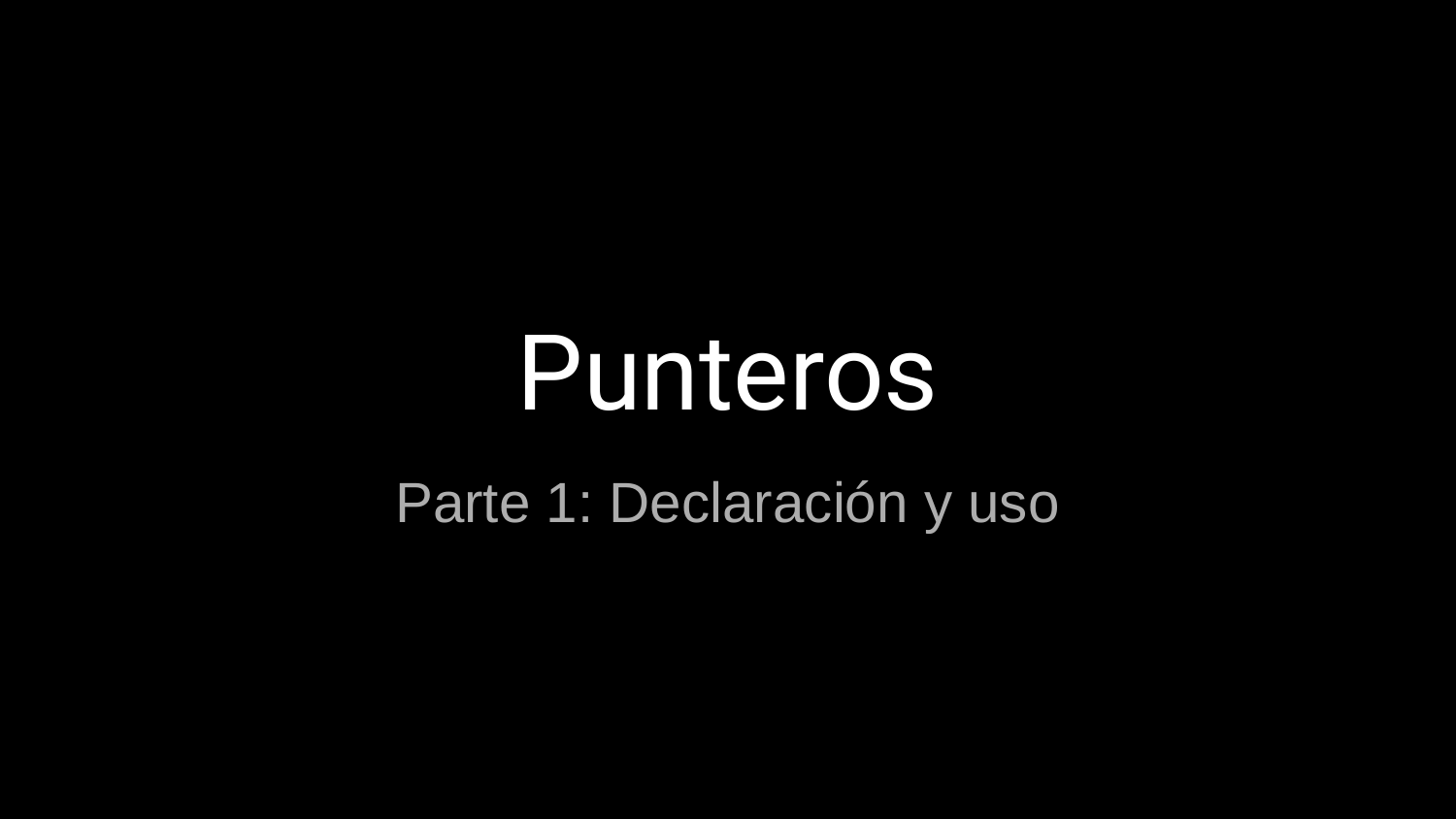

# Punteros
Parte 1: Declaración y uso